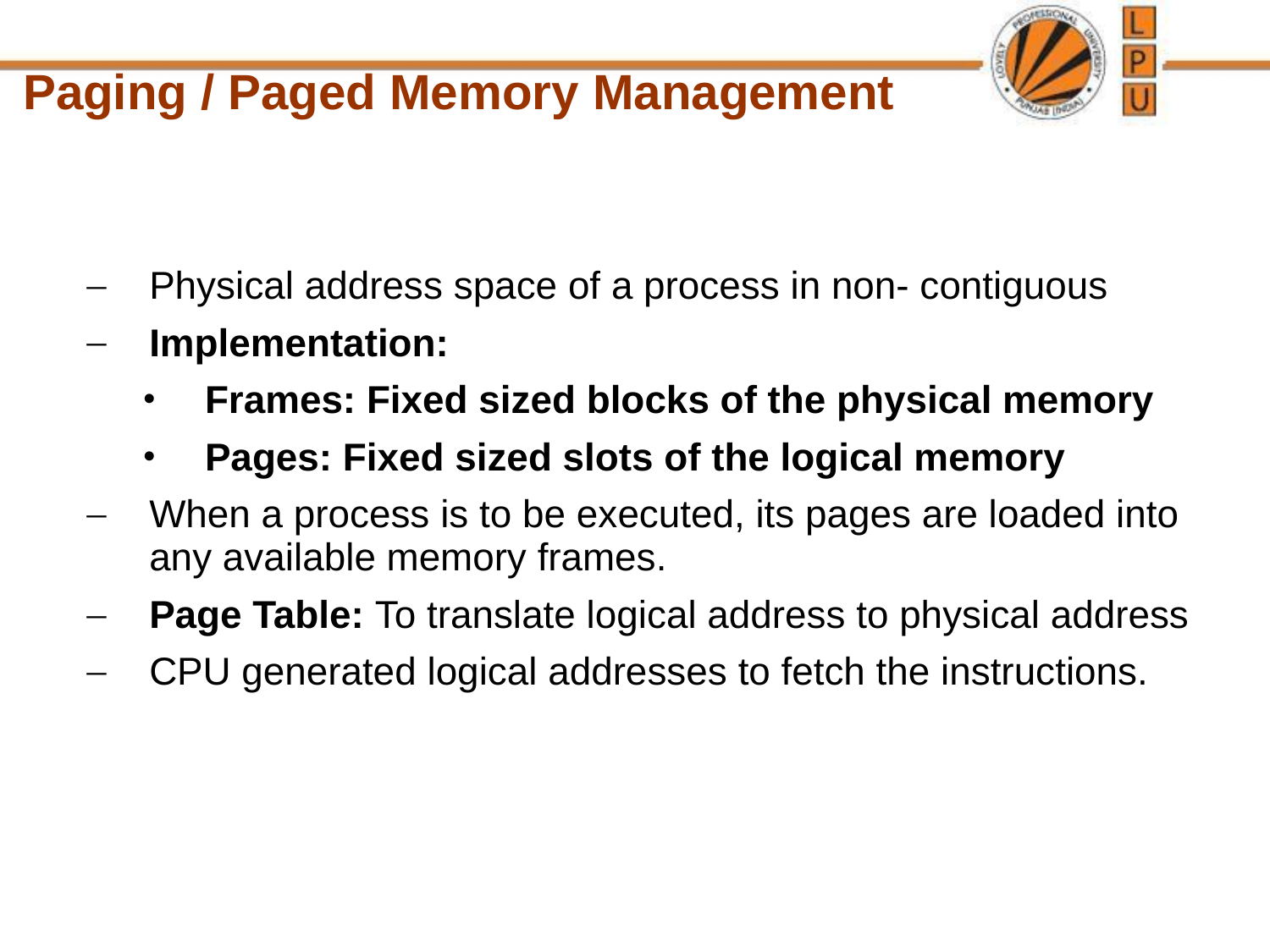

Paging / Paged Memory Management
Physical address space of a process in non- contiguous
Implementation:
Frames: Fixed sized blocks of the physical memory
Pages: Fixed sized slots of the logical memory
When a process is to be executed, its pages are loaded into any available memory frames.
Page Table: To translate logical address to physical address
CPU generated logical addresses to fetch the instructions.